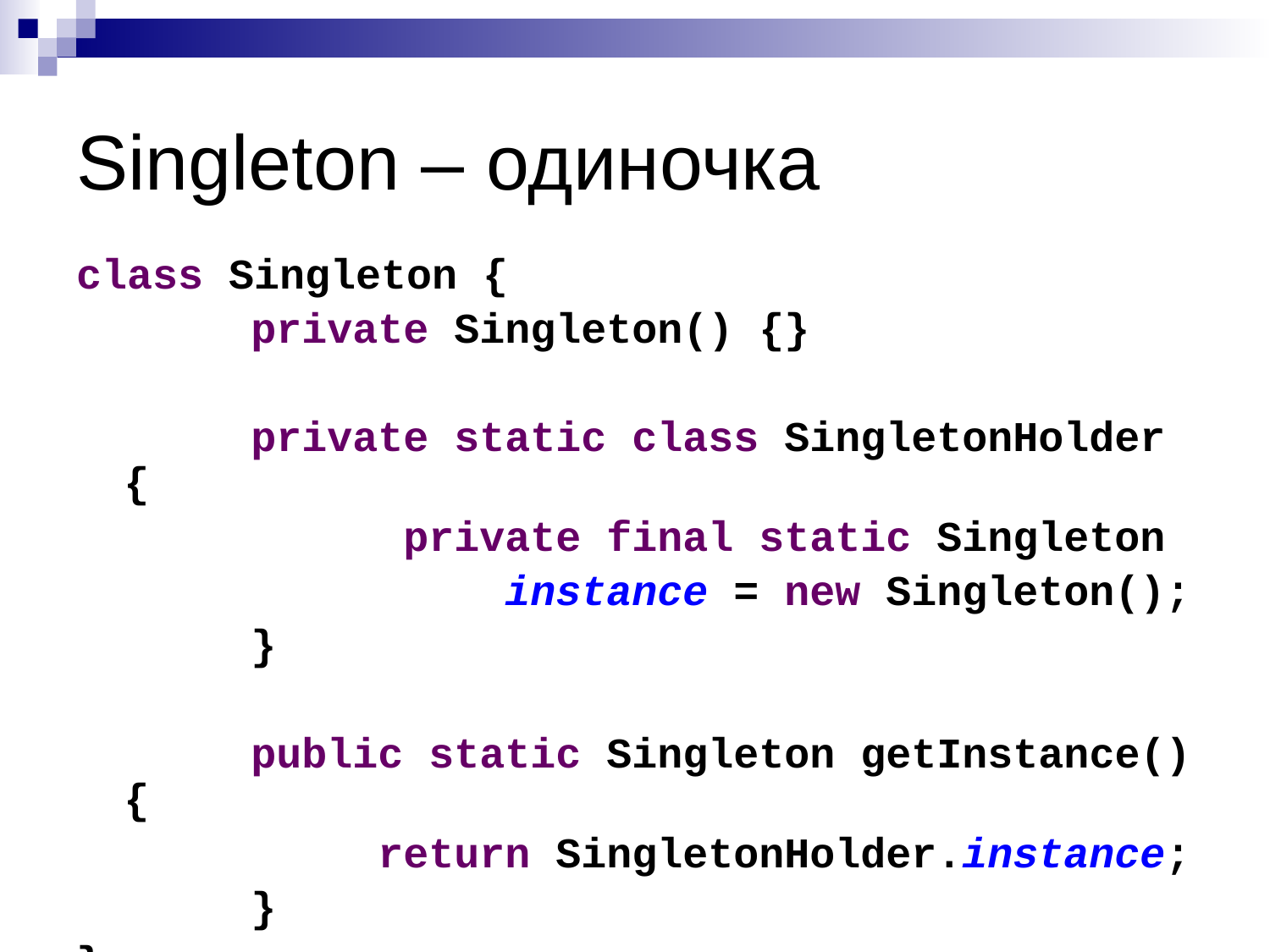

# Singleton – одиночка
class Singleton {
		private Singleton() {}

		private static class SingletonHolder {
			 private final static Singleton
				instance = new Singleton();
		}

		public static Singleton getInstance() {
			return SingletonHolder.instance;
		}
}